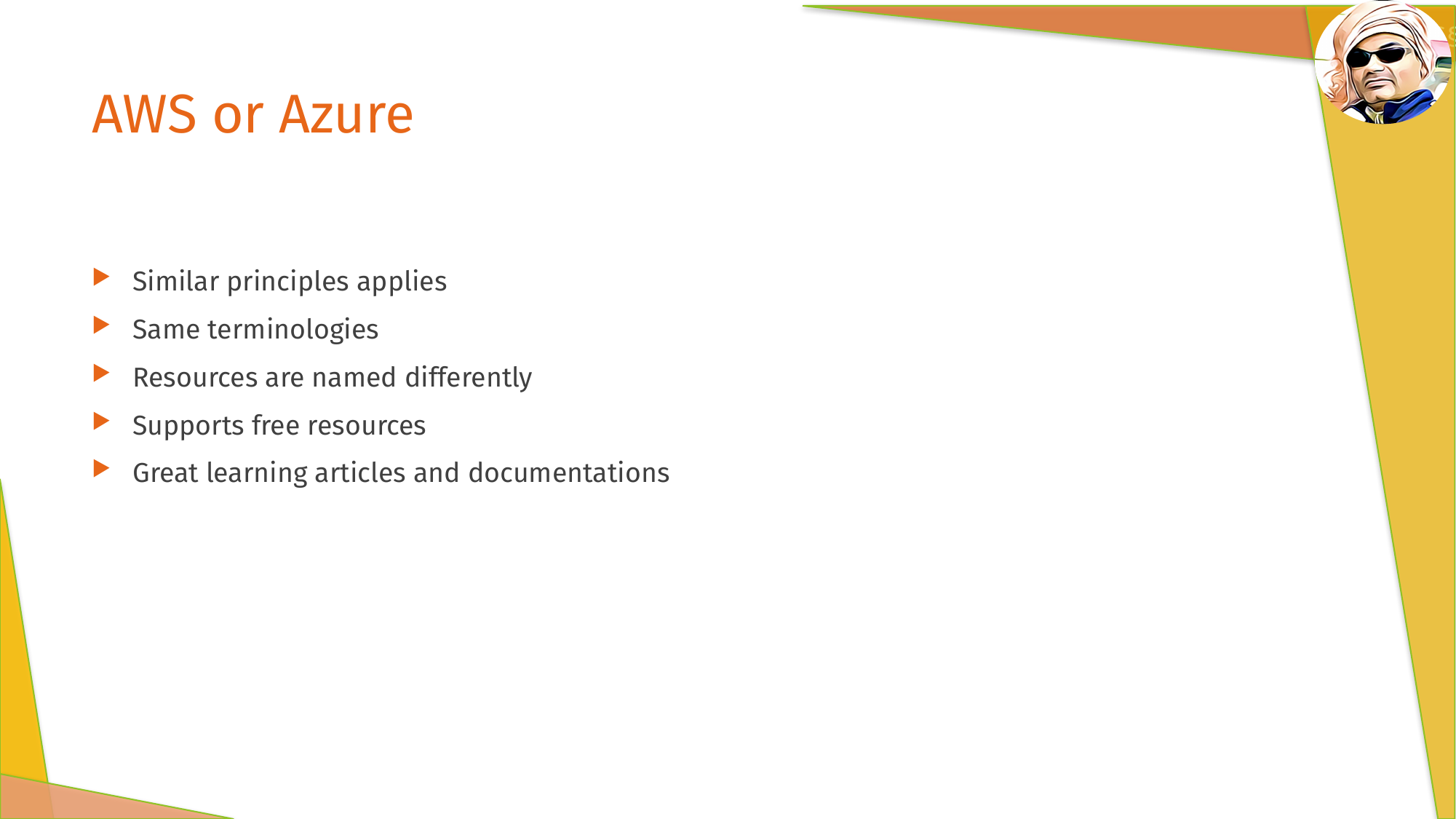

# AWS or Azure
Similar principles applies
Same terminologies
Resources are named differently
Supports free resources
Great learning articles and documentations